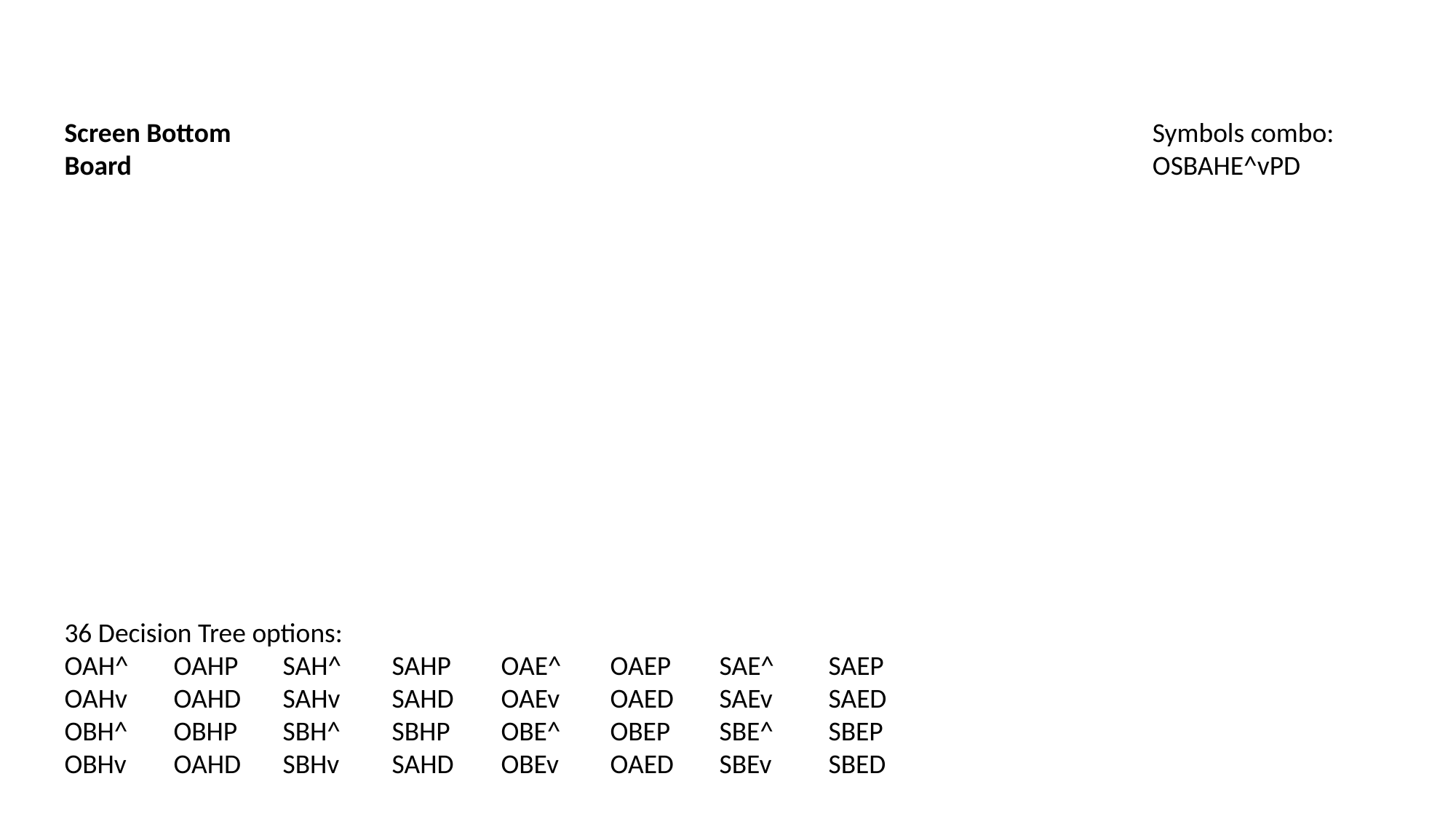

Symbols combo:
OSBAHE^vPD
Screen Bottom Board

36 Decision Tree options:
OAH^	OAHP	SAH^	SAHP	OAE^	OAEP	SAE^	SAEP
OAHv	OAHD	SAHv	SAHD	OAEv	OAED	SAEv	SAED
OBH^	OBHP	SBH^	SBHP	OBE^	OBEP 	SBE^	SBEP
OBHv	OAHD	SBHv	SAHD	OBEv	OAED	SBEv	SBED